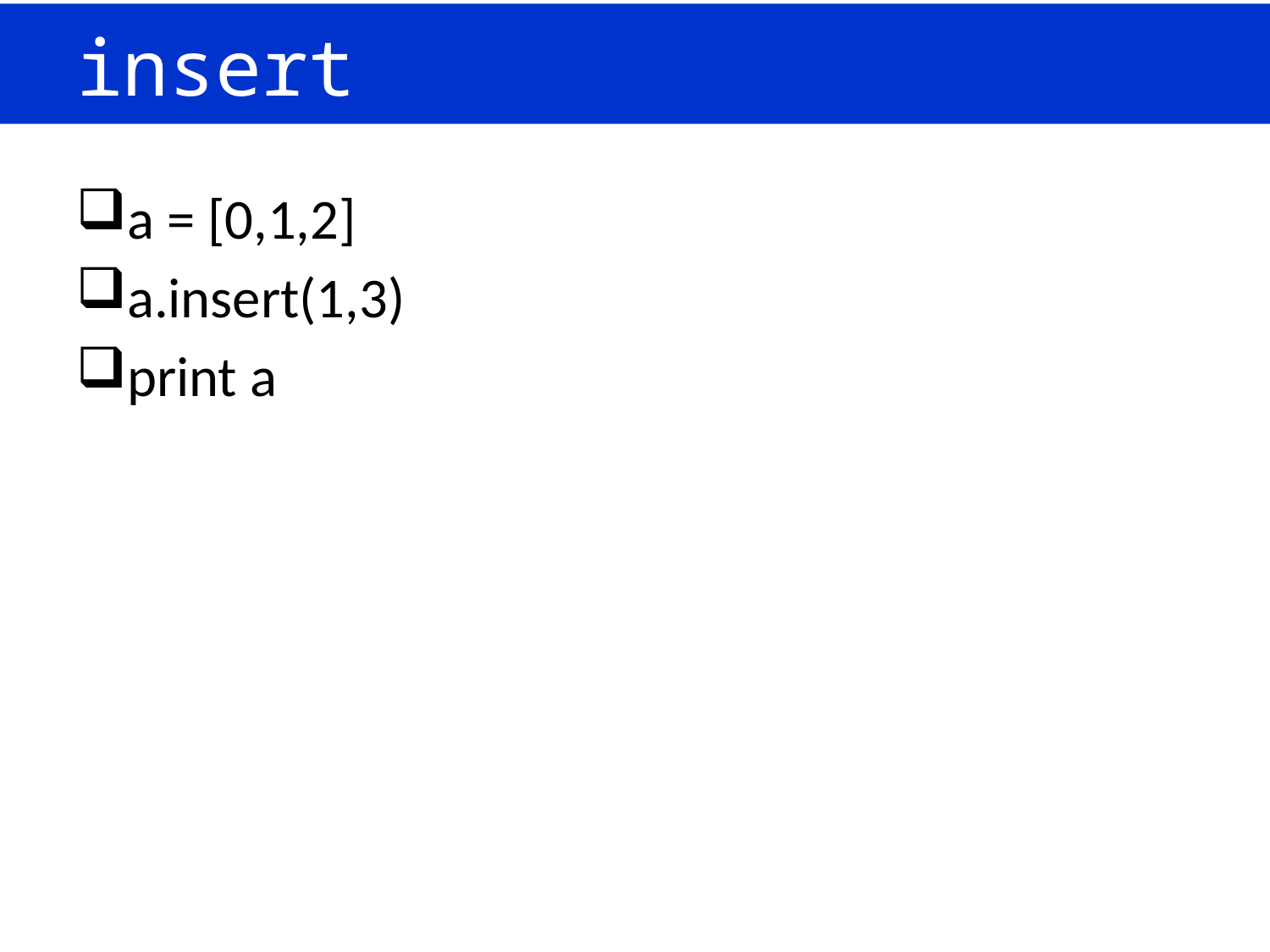

# insert
a = [0,1,2]
a.insert(1,3)
print a